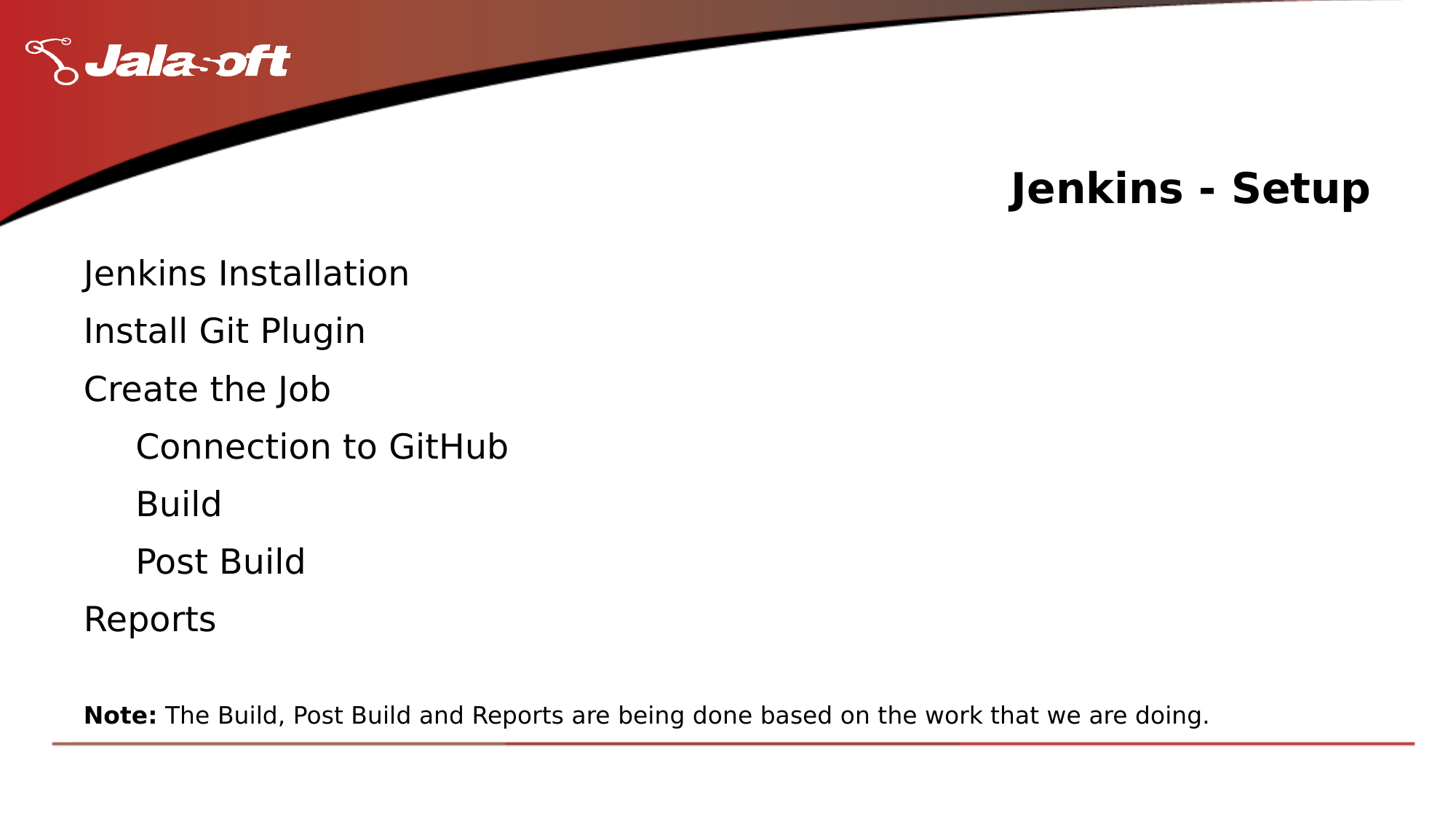

# Jenkins - Setup
Jenkins Installation
Install Git Plugin
Create the Job
Connection to GitHub
Build
Post Build
Reports

Note: The Build, Post Build and Reports are being done based on the work that we are doing.